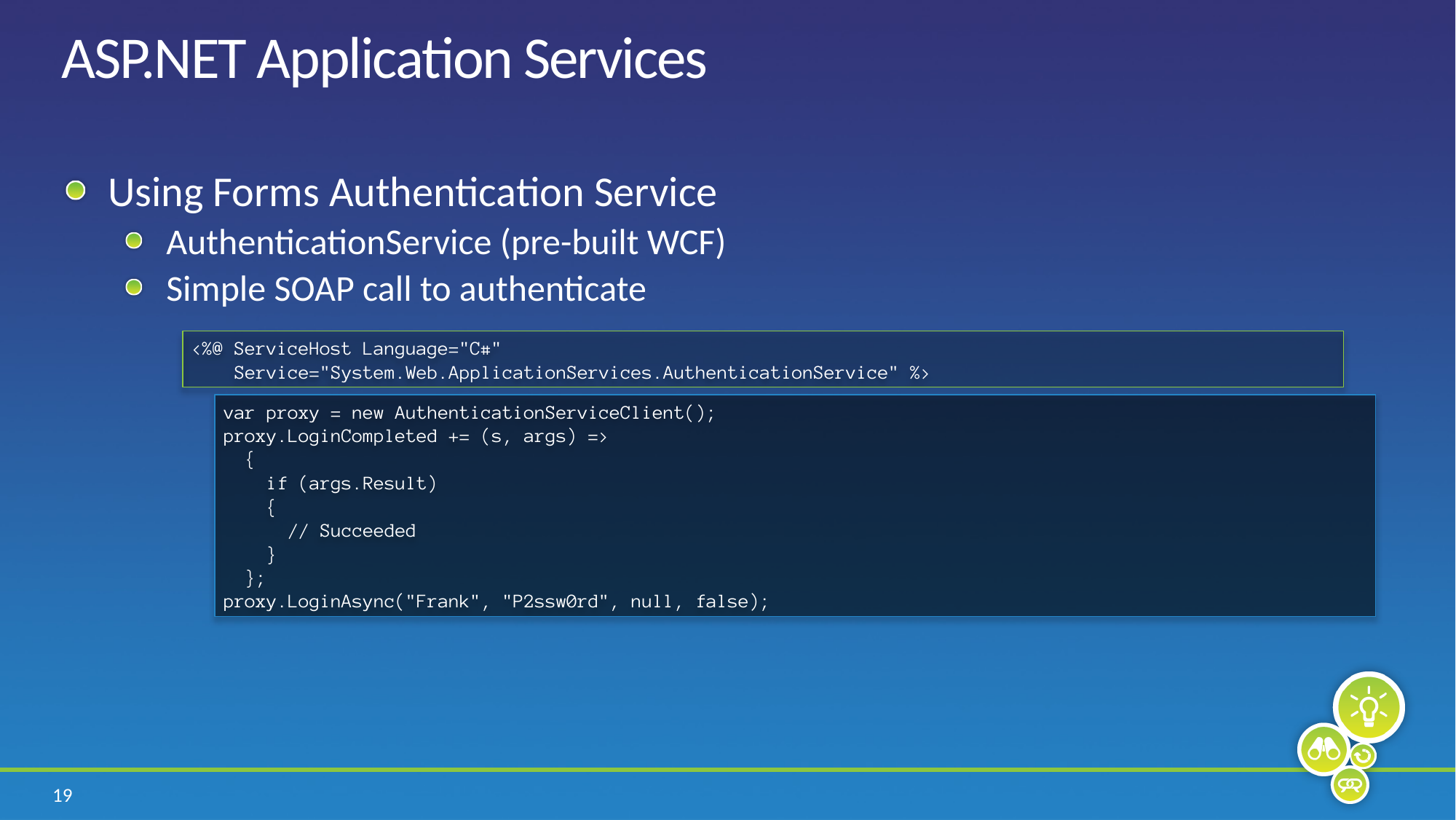

# ASP.NET Application Services
Using Forms Authentication Service
AuthenticationService (pre-built WCF)
Simple SOAP call to authenticate

<%@ ServiceHost Language="C#"
    Service="System.Web.ApplicationServices.AuthenticationService" %>
var proxy = new AuthenticationServiceClient();
proxy.LoginCompleted += (s, args) =>
  {
    if (args.Result)
    {
      // Succeeded
    }
  };
proxy.LoginAsync("Frank", "P2ssw0rd", null, false);